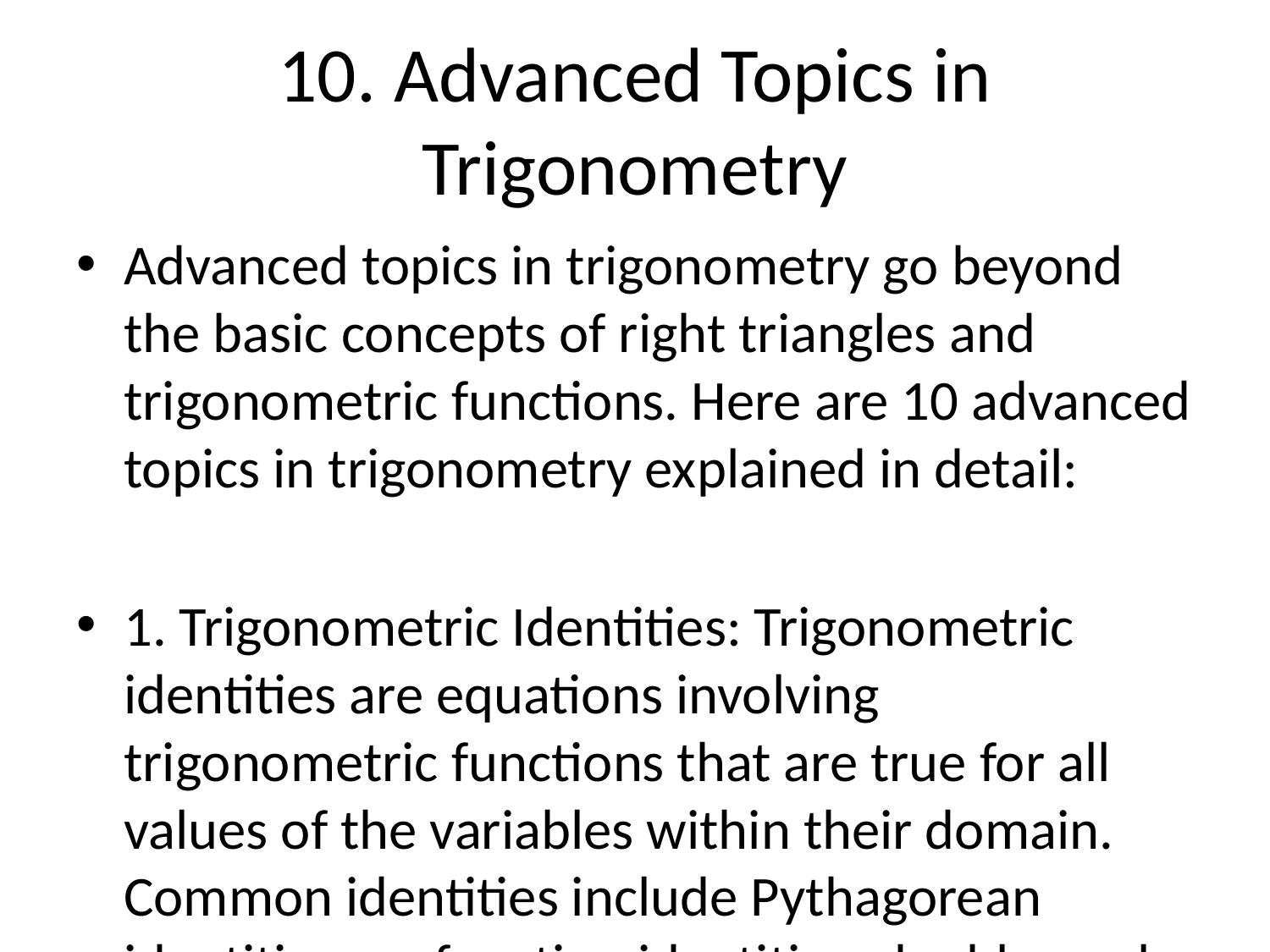

# 10. Advanced Topics in Trigonometry
Advanced topics in trigonometry go beyond the basic concepts of right triangles and trigonometric functions. Here are 10 advanced topics in trigonometry explained in detail:

1. Trigonometric Identities: Trigonometric identities are equations involving trigonometric functions that are true for all values of the variables within their domain. Common identities include Pythagorean identities, co-function identities, double-angle identities, and sum and difference identities.

2. Trigonometric Equations: Trigonometric equations involve trigonometric functions and unknown variables. Solving trigonometric equations often requires applying trigonometric identities and properties to simplify and find solutions.

3. Trigonometric Functions of Angles: Trigonometric functions such as sine, cosine, tangent, secant, cosecant, and cotangent can be extended to any angle, not just acute angles. Understanding how these functions behave for different angles is crucial in trigonometry.

4. Graphs of Trigonometric Functions: Graphs of trigonometric functions show the relationship between the angle measurement and the corresponding trigonometric value. Understanding these graphs helps in visualizing periodic patterns and transformations of functions.

5. Inverse Trigonometric Functions: Inverse trigonometric functions such as arcsine, arccosine, arctangent, arcsecant, arccosecant, and arccotangent are used to find angles given trigonometric values. These functions are essential in solving trigonometric equations and applications.

6. Law of Sines: The Law of Sines relates the sides of a triangle to the sines of the opposite angles. It is particularly useful in solving non-right triangles and finding unknown side lengths or angles using proportions.

7. Law of Cosines: The Law of Cosines relates the sides of a triangle to the cosine of one of its angles. This law is used to solve triangles when the angles or sides are not congruent, providing a more general method for calculating side lengths and angles.

8. Polar Coordinates and Complex Numbers: Trigonometric functions can be extended to polar coordinates, where angles and distances are represented in a polar grid. Complex numbers can also be expressed using trigonometric form, showing the connection between trigonometry and complex analysis.

9. Fourier Series: Fourier series is a mathematical tool that represents periodic functions as a sum of sine and cosine functions. This concept is widely used in signal processing, physics, and engineering to analyze and synthesize complex waveforms.

10. Applications of Trigonometry: Trigonometry has numerous applications in various fields such as physics, engineering, astronomy, geography, and architecture. Understanding advanced trigonometric concepts allows for solving real-world problems involving angles, distances, and periodic phenomena.

Overall, mastering these advanced topics in trigonometry provides a deeper understanding of the relationships between angles, sides, and trigonometric functions, leading to enhanced problem-solving skills and applications in diverse fields.